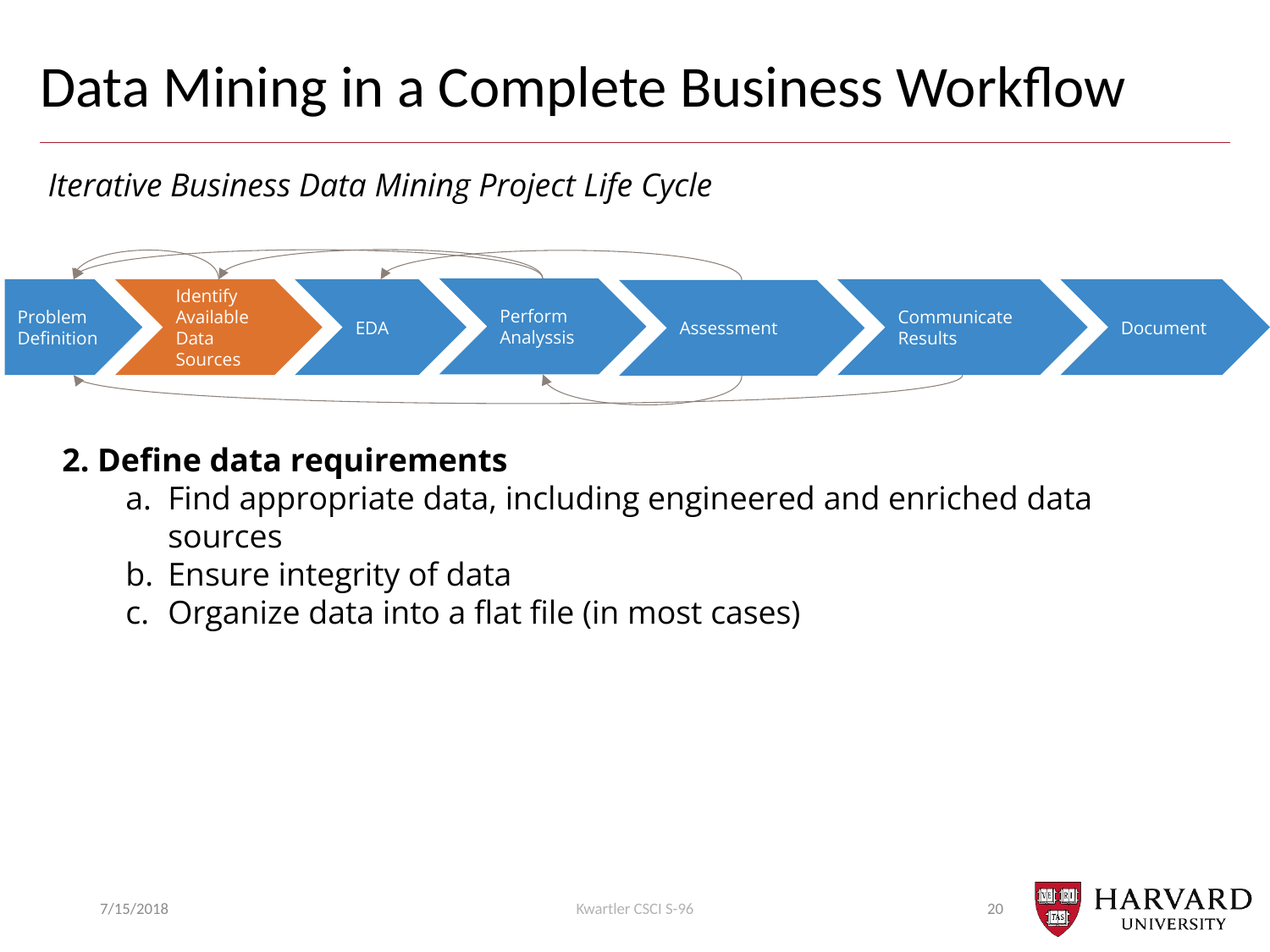

# Data Mining in a Complete Business Workflow
Iterative Business Data Mining Project Life Cycle
Perform Analyssis
Problem Definition
Identify Available Data Sources
EDA
Communicate Results
Document
Assessment
2. Define data requirements
Find appropriate data, including engineered and enriched data sources
Ensure integrity of data
Organize data into a flat file (in most cases)
7/15/2018
Kwartler CSCI S-96
20